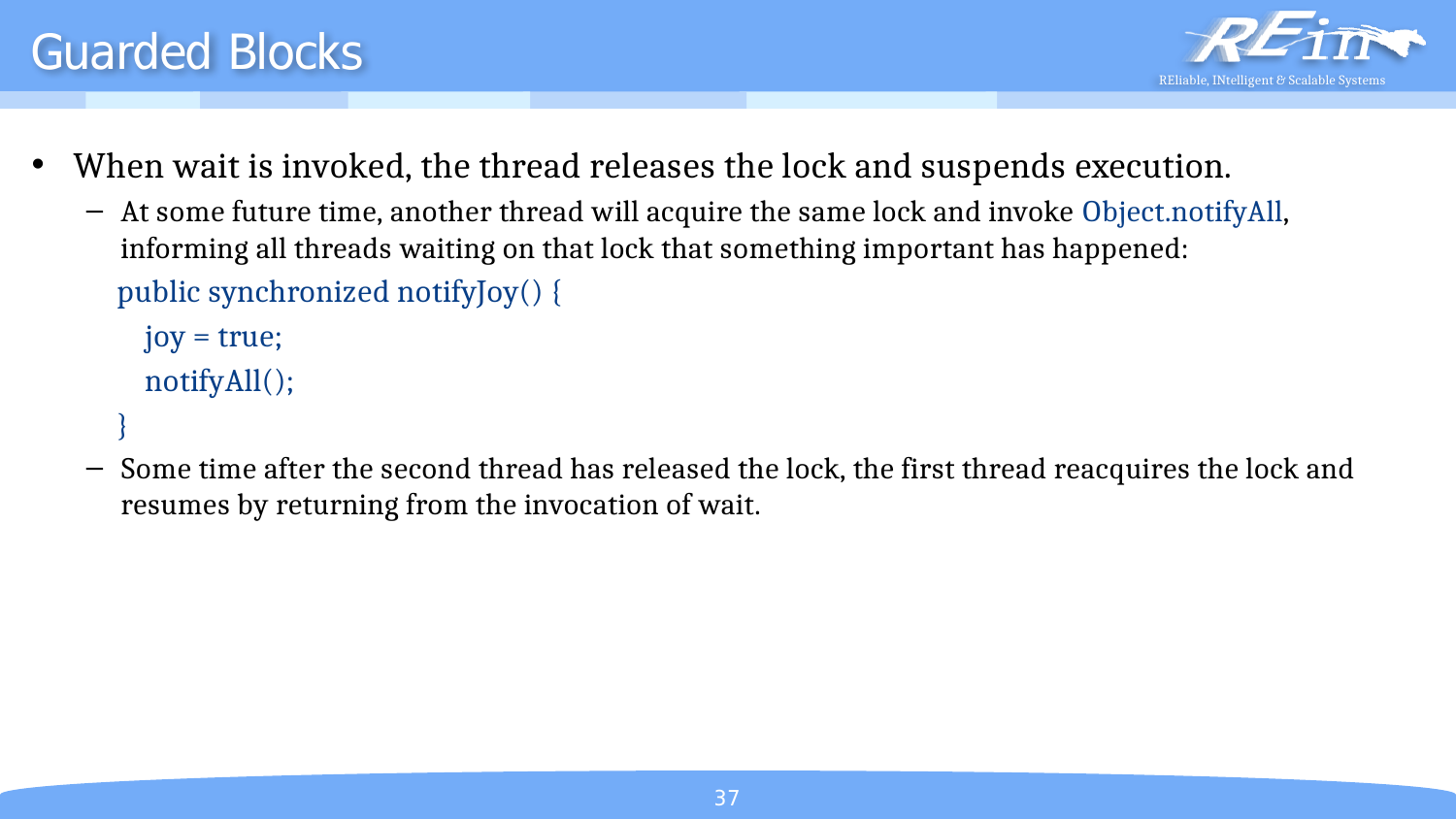

# Guarded Blocks
When wait is invoked, the thread releases the lock and suspends execution.
At some future time, another thread will acquire the same lock and invoke Object.notifyAll, informing all threads waiting on that lock that something important has happened:
public synchronized notifyJoy() {
    joy = true;
    notifyAll();
}
Some time after the second thread has released the lock, the first thread reacquires the lock and resumes by returning from the invocation of wait.

37